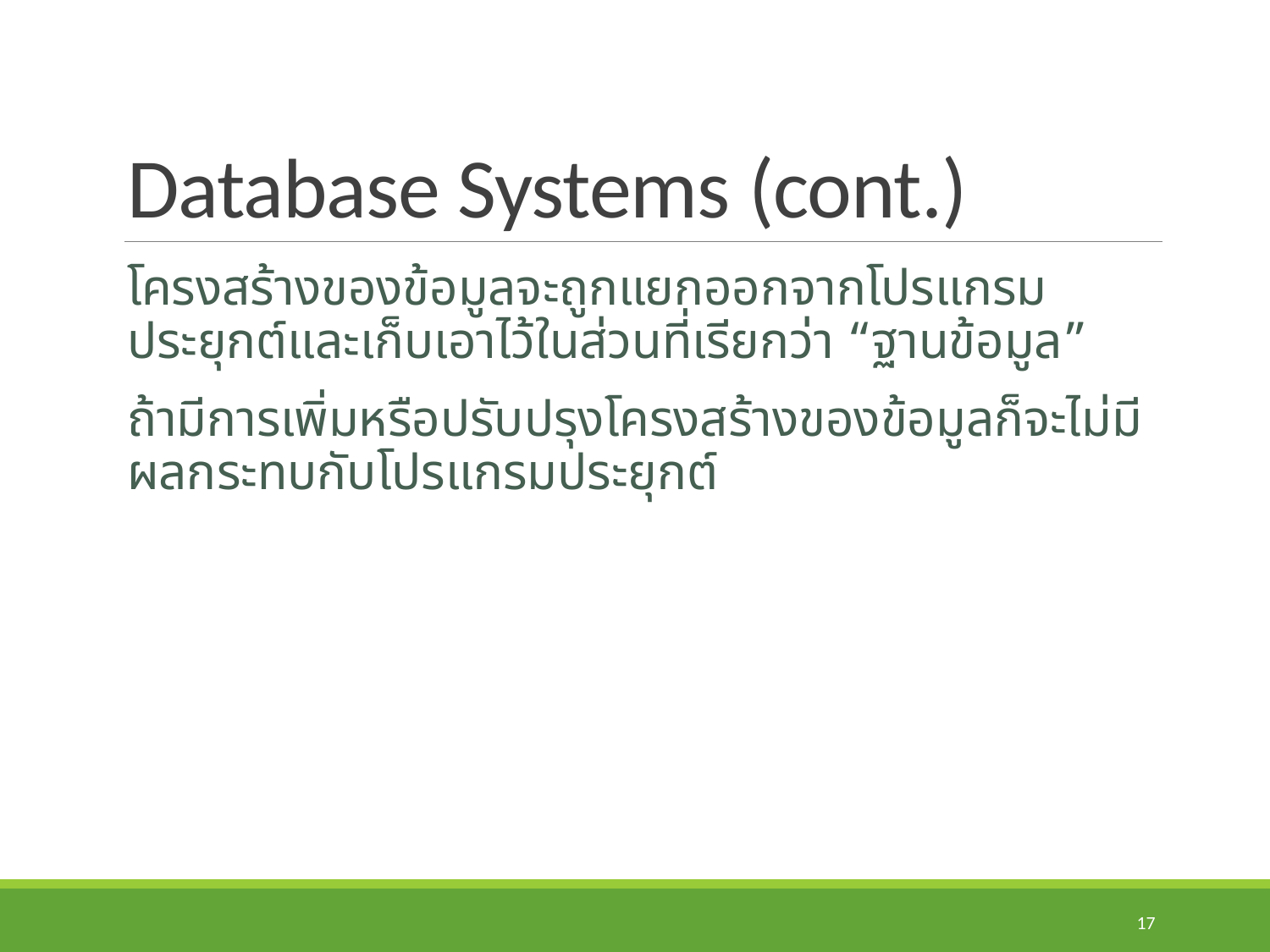

# Database Systems (cont.)
โครงสร้างของข้อมูลจะถูกแยกออกจากโปรแกรมประยุกต์และเก็บเอาไว้ในส่วนที่เรียกว่า “ฐานข้อมูล”
ถ้ามีการเพิ่มหรือปรับปรุงโครงสร้างของข้อมูลก็จะไม่มีผลกระทบกับโปรแกรมประยุกต์

17